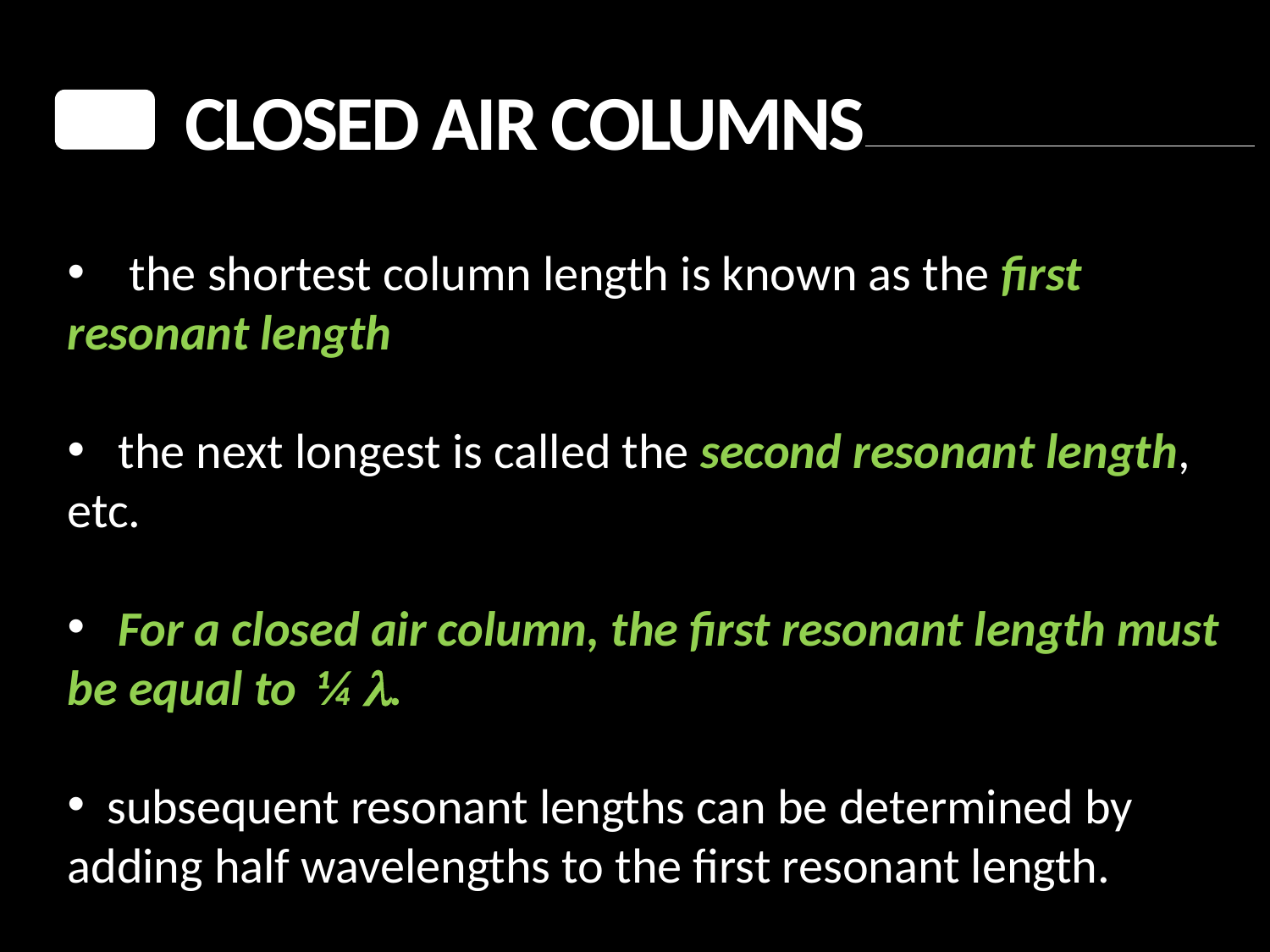

Closed Air Columns

    the shortest column length is known as the first resonant length

   the next longest is called the second resonant length, etc.

   For a closed air column, the first resonant length must be equal to  ¼ λ.

  subsequent resonant lengths can be determined by adding half wavelengths to the first resonant length.